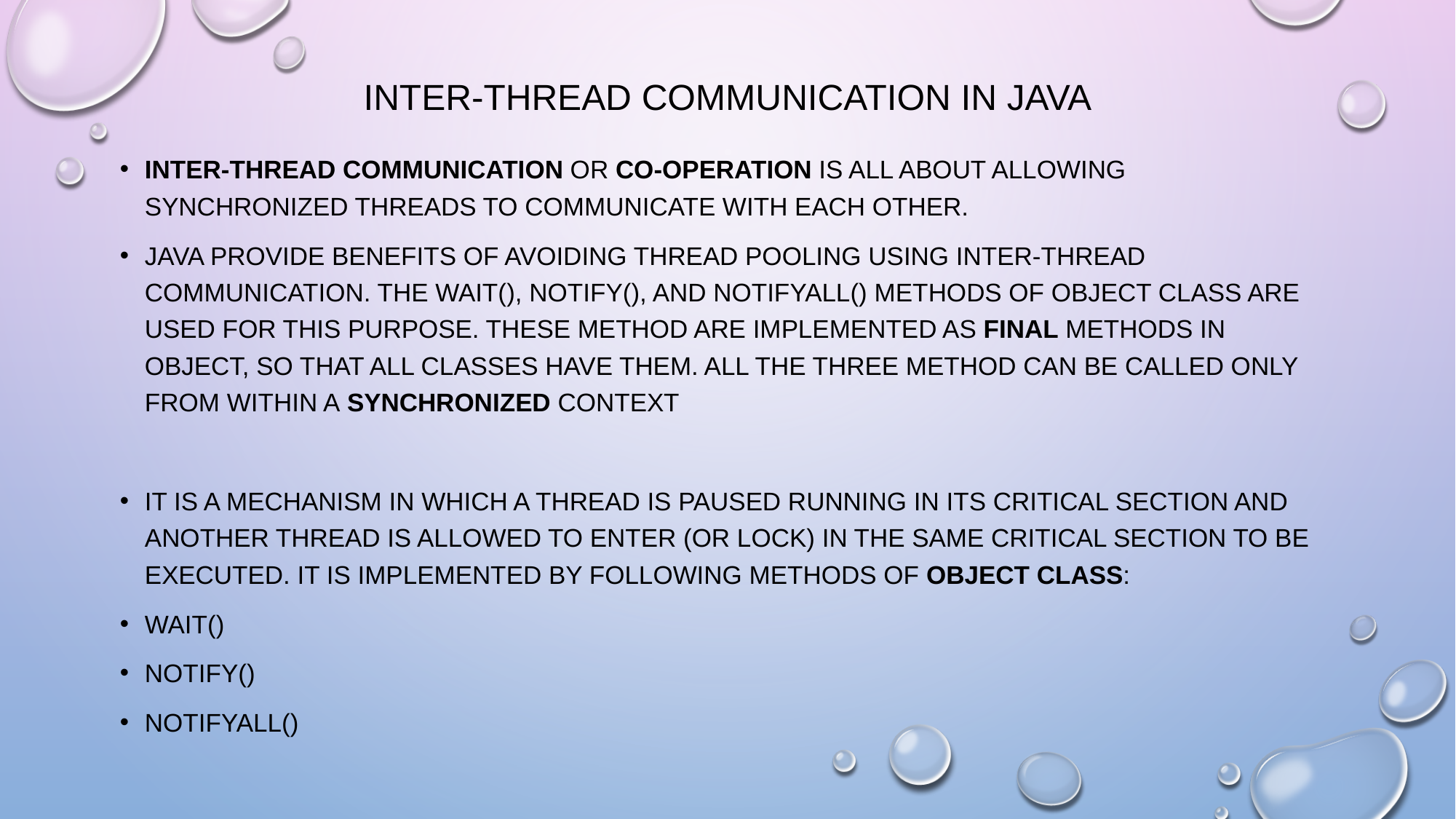

# Inter-thread communication in Java
Inter-thread communication or Co-operation is all about allowing synchronized threads to communicate with each other.
Java provide benefits of avoiding thread pooling using inter-thread communication. The wait(), notify(), and notifyAll() methods of Object class are used for this purpose. These method are implemented as final methods in Object, so that all classes have them. All the three method can be called only from within a synchronized context

it is a mechanism in which a thread is paused running in its critical section and another thread is allowed to enter (or lock) in the same critical section to be executed. It is implemented by following methods of Object class:
wait()
notify()
notifyAll()